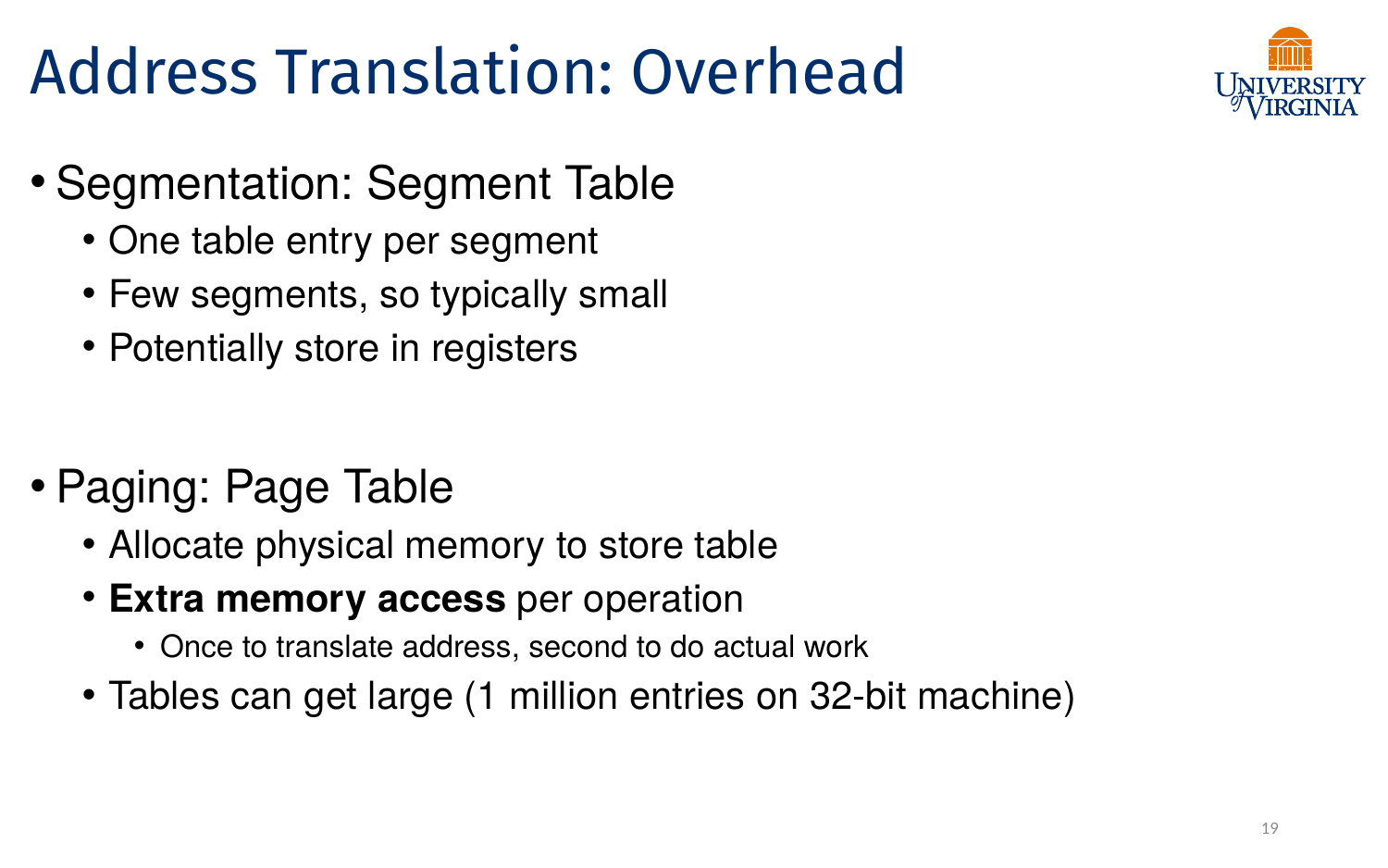

# Address Translation: Overhead
Segmentation: Segment Table
One table entry per segment
Few segments, so typically small
Potentially store in registers

Paging: Page Table
Allocate physical memory to store table
Extra memory access per operation
Once to translate address, second to do actual work
Tables can get large (1 million entries on 32-bit machine)
19